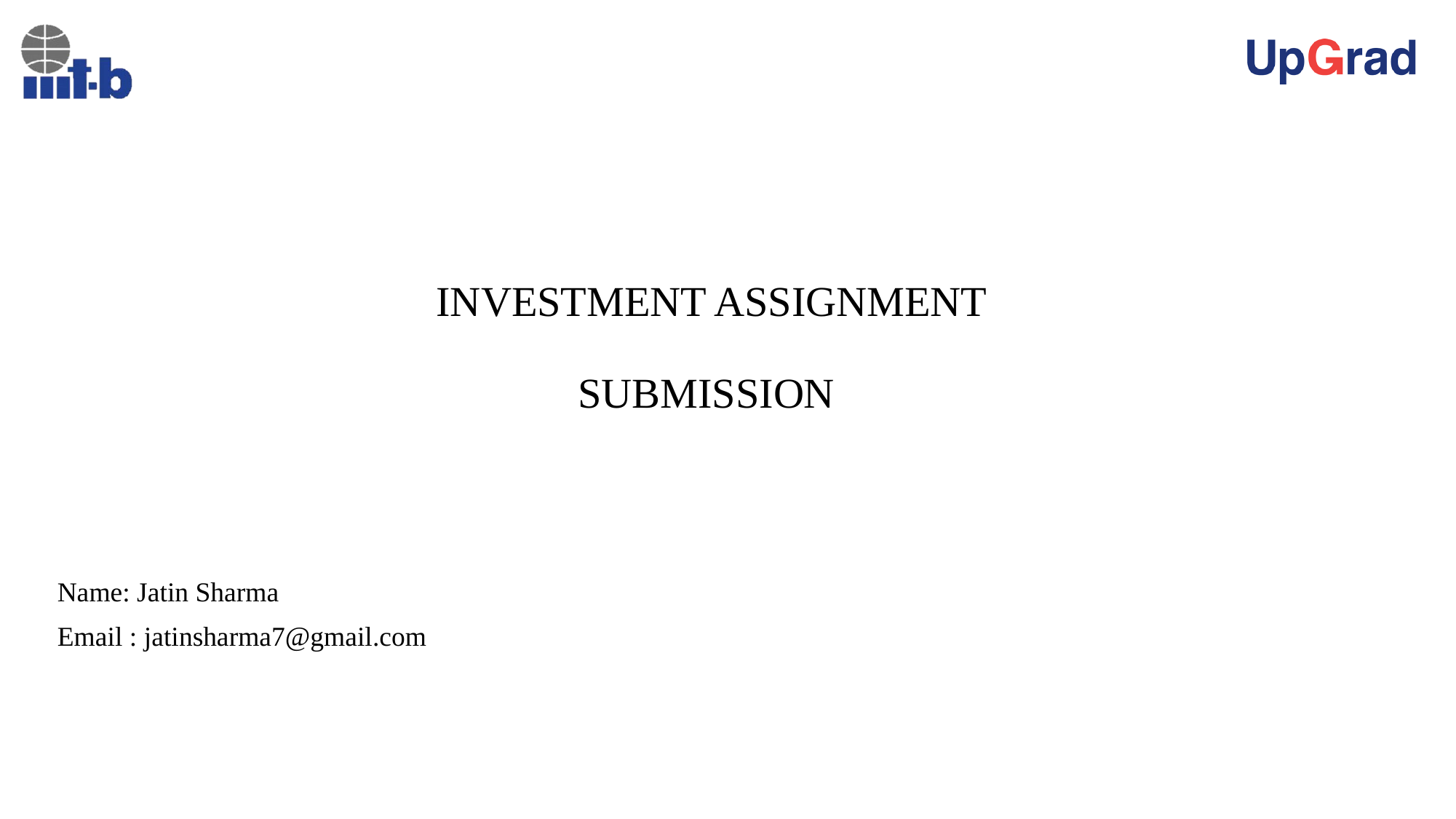

# INVESTMENT ASSIGNMENT SUBMISSION
Name: Jatin Sharma
Email : jatinsharma7@gmail.com